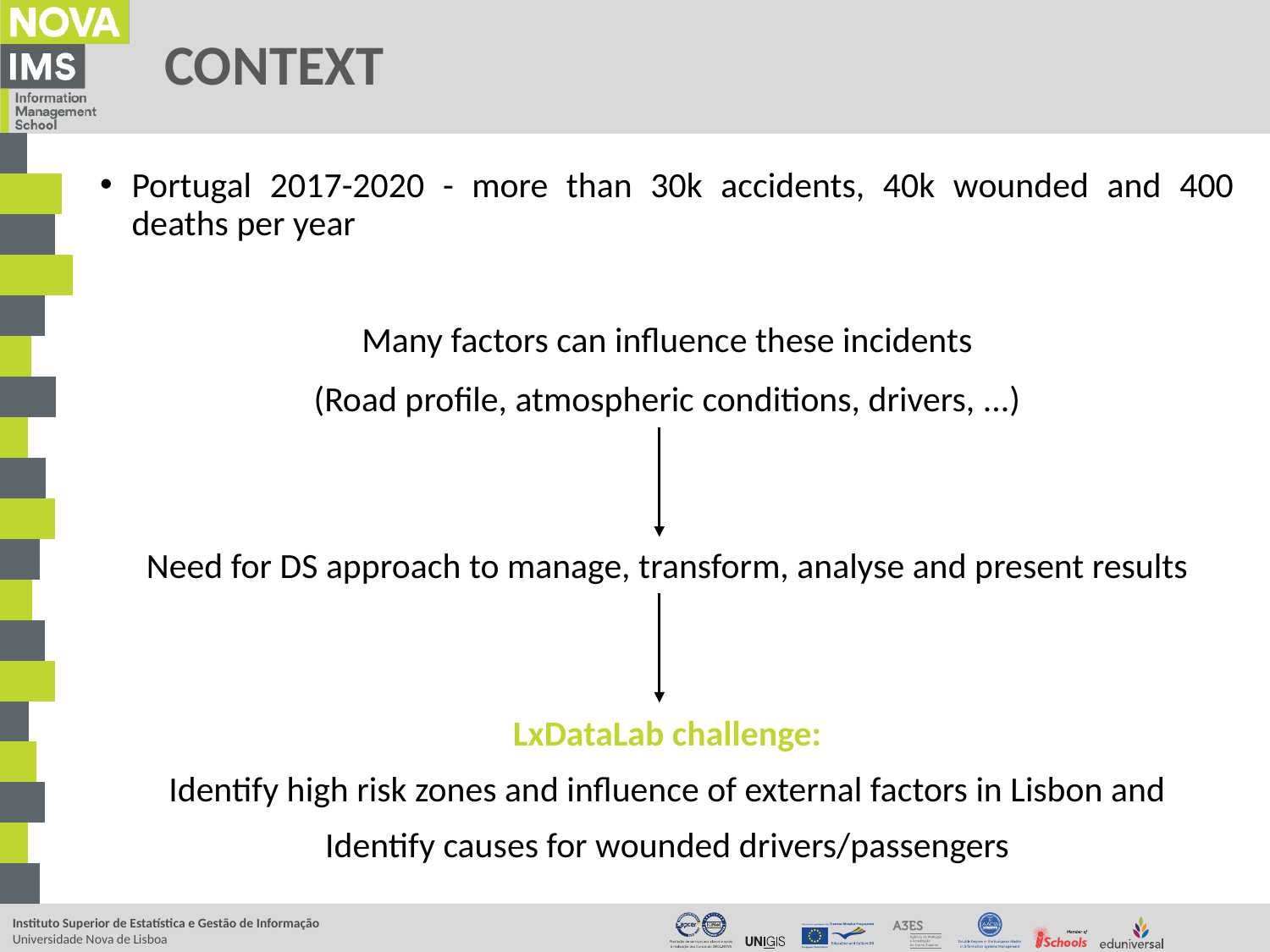

# CONTEXT
Portugal 2017-2020 - more than 30k accidents, 40k wounded and 400 deaths per year

Many factors can influence these incidents
(Road profile, atmospheric conditions, drivers, ...)

Need for DS approach to manage, transform, analyse and present results

LxDataLab challenge:
Identify high risk zones and influence of external factors in Lisbon and
Identify causes for wounded drivers/passengers